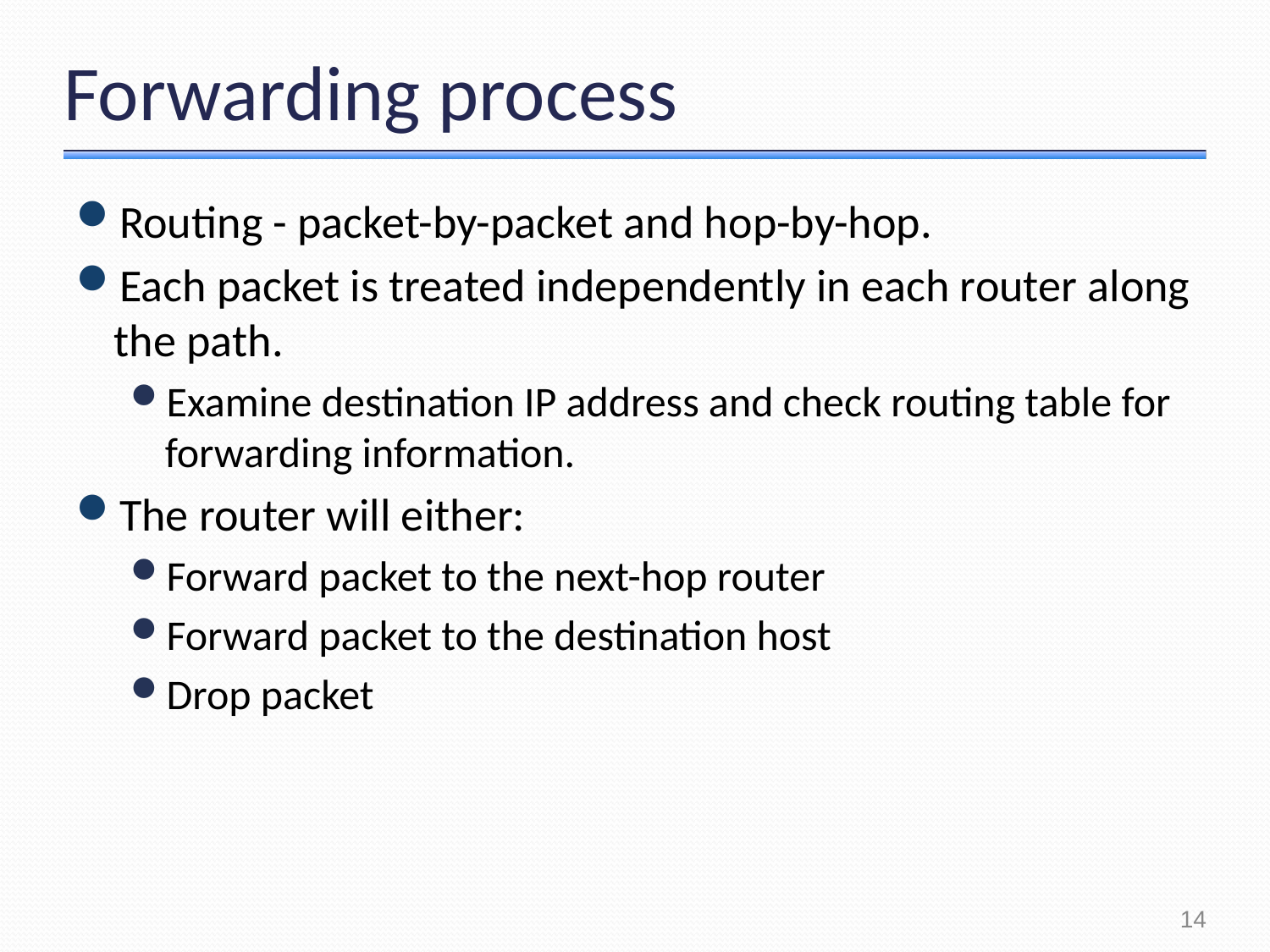

# Forwarding process
Routing - packet-by-packet and hop-by-hop.
Each packet is treated independently in each router along the path.
Examine destination IP address and check routing table for forwarding information.
The router will either:
Forward packet to the next-hop router
Forward packet to the destination host
Drop packet
14